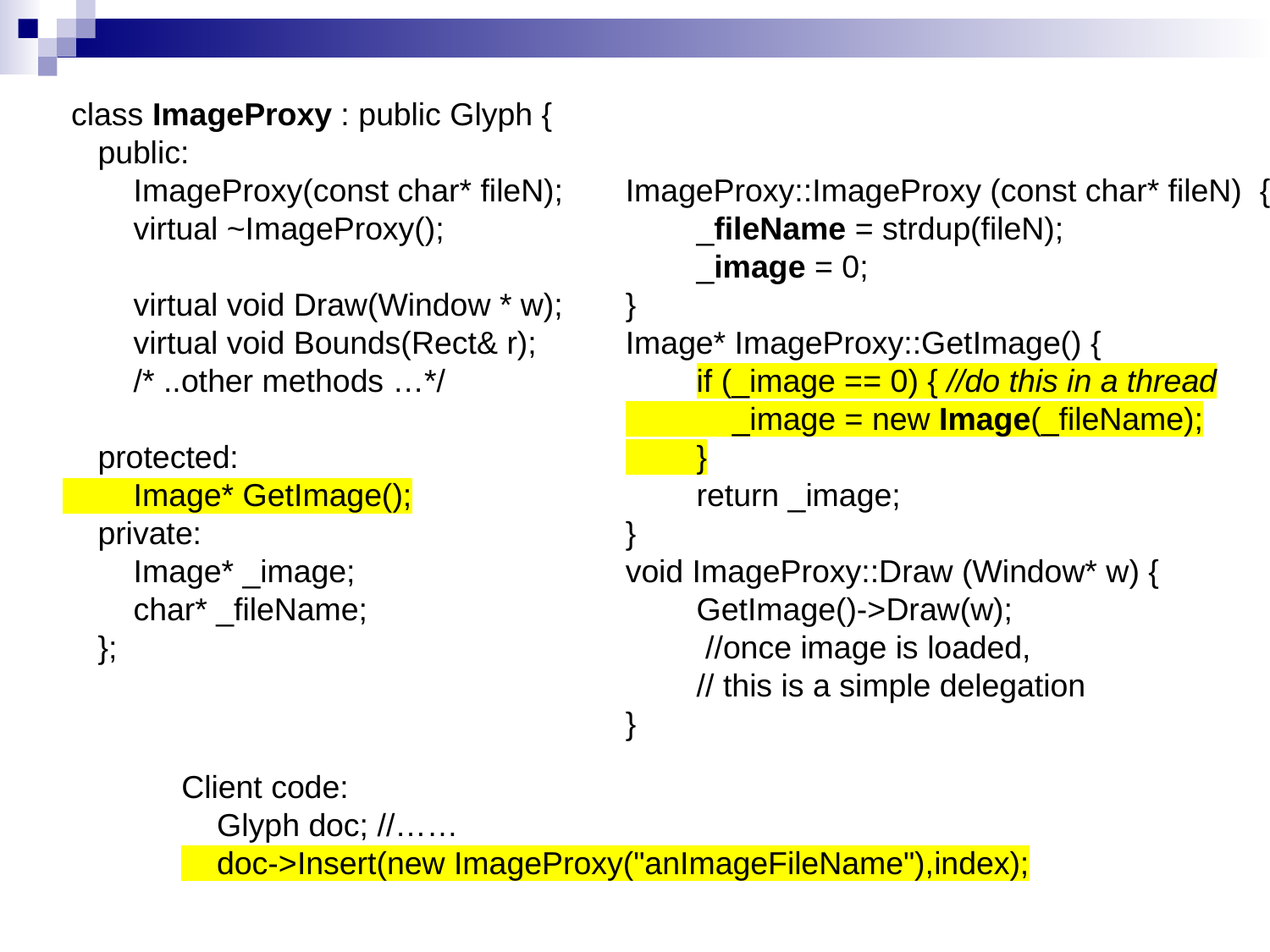

class ImageProxy : public Glyph {
    public:
        ImageProxy(const char* fileN);
        virtual ~ImageProxy();

        virtual void Draw(Window * w);
        virtual void Bounds(Rect& r);
        /* ..other methods …*/

    protected:
        Image* GetImage();
    private:
        Image* _image;
        char* _fileName;
    };
ImageProxy::ImageProxy (const char* fileN)  {
        _fileName = strdup(fileN);
        _image = 0;
}
Image* ImageProxy::GetImage() {
        if (_image == 0) { //do this in a thread
            _image = new Image(_fileName);
        }
        return _image;
}
void ImageProxy::Draw (Window* w) {
        GetImage()->Draw(w);
         //once image is loaded,
        // this is a simple delegation
}

Client code:
    Glyph doc; //……
    doc->Insert(new ImageProxy("anImageFileName"),index);